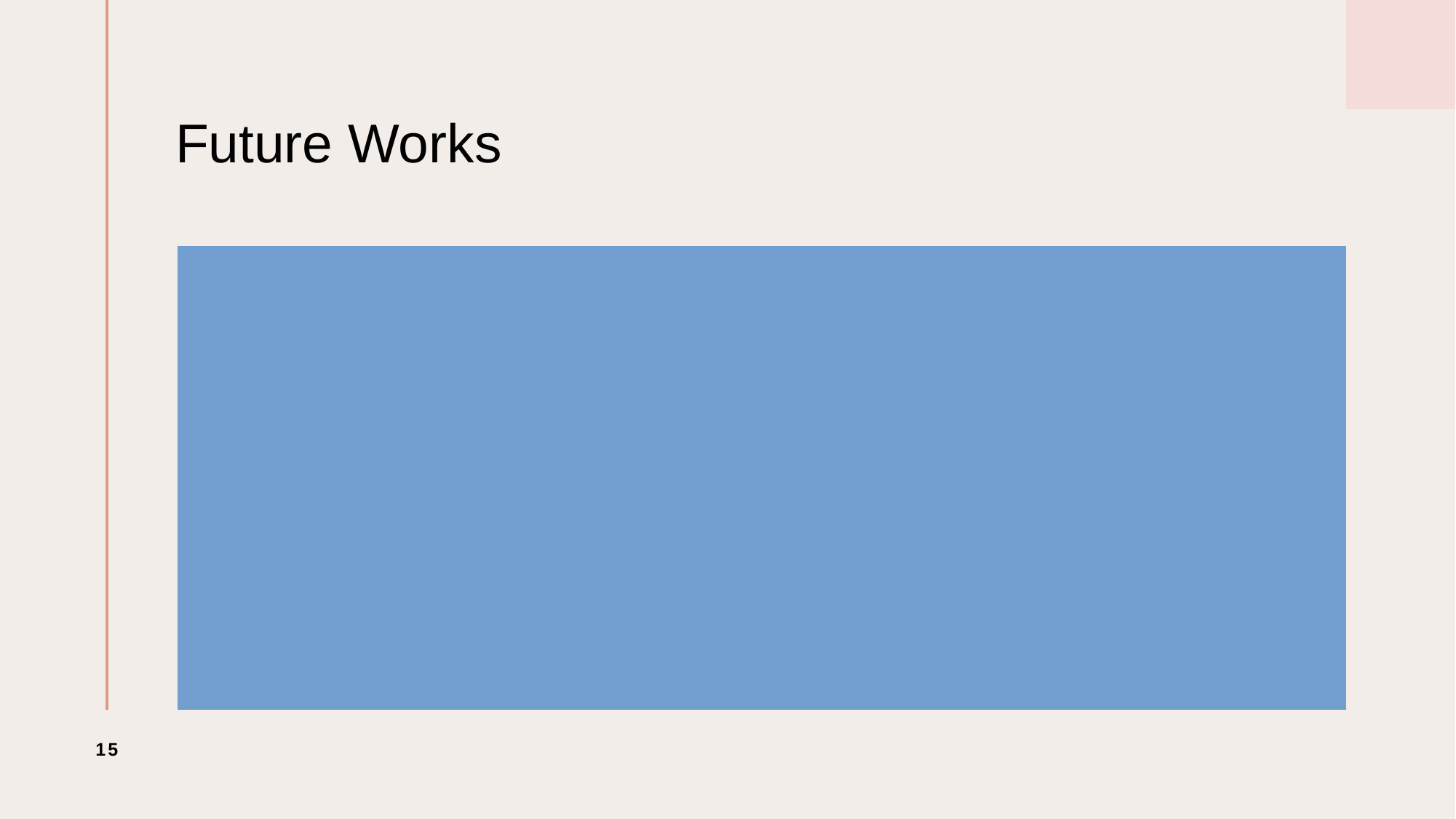

# Future Works
Firstly, we would spend more time on research and understanding the ever-evolving metrics of resumes and  data extraction.
We plan to work with larger datasets encompassing a wider variety of categories.
We intend to employ advanced NLP techniques like BERT on our data and build a novel model.
We look to implement this model as an interactive GUI in the form of a web/mobile app for commercial use.
15